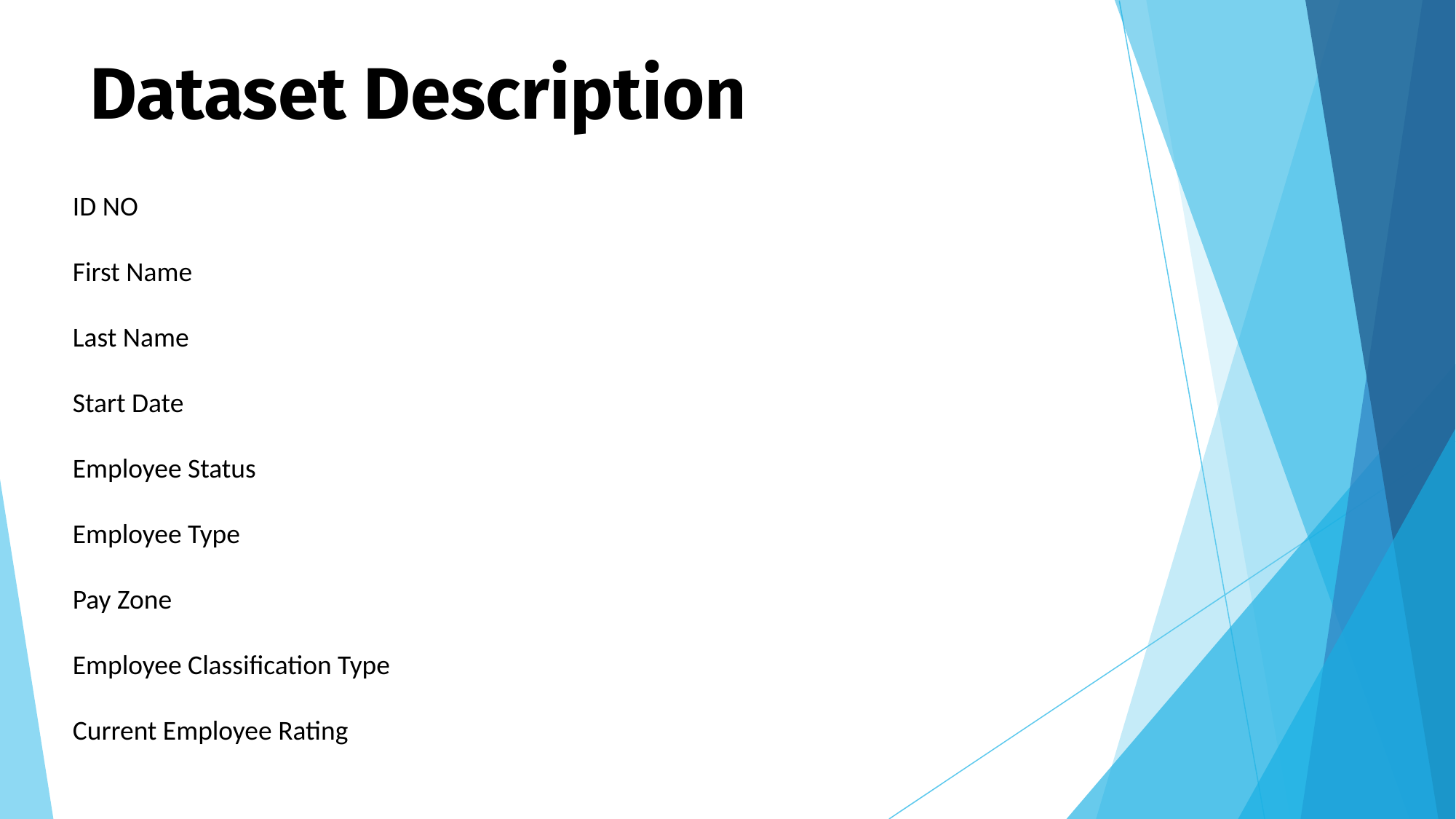

# Dataset Description
ID NO
First Name
Last Name
Start Date
Employee Status

Employee Type

Pay Zone

Employee Classification Type

Current Employee Rating